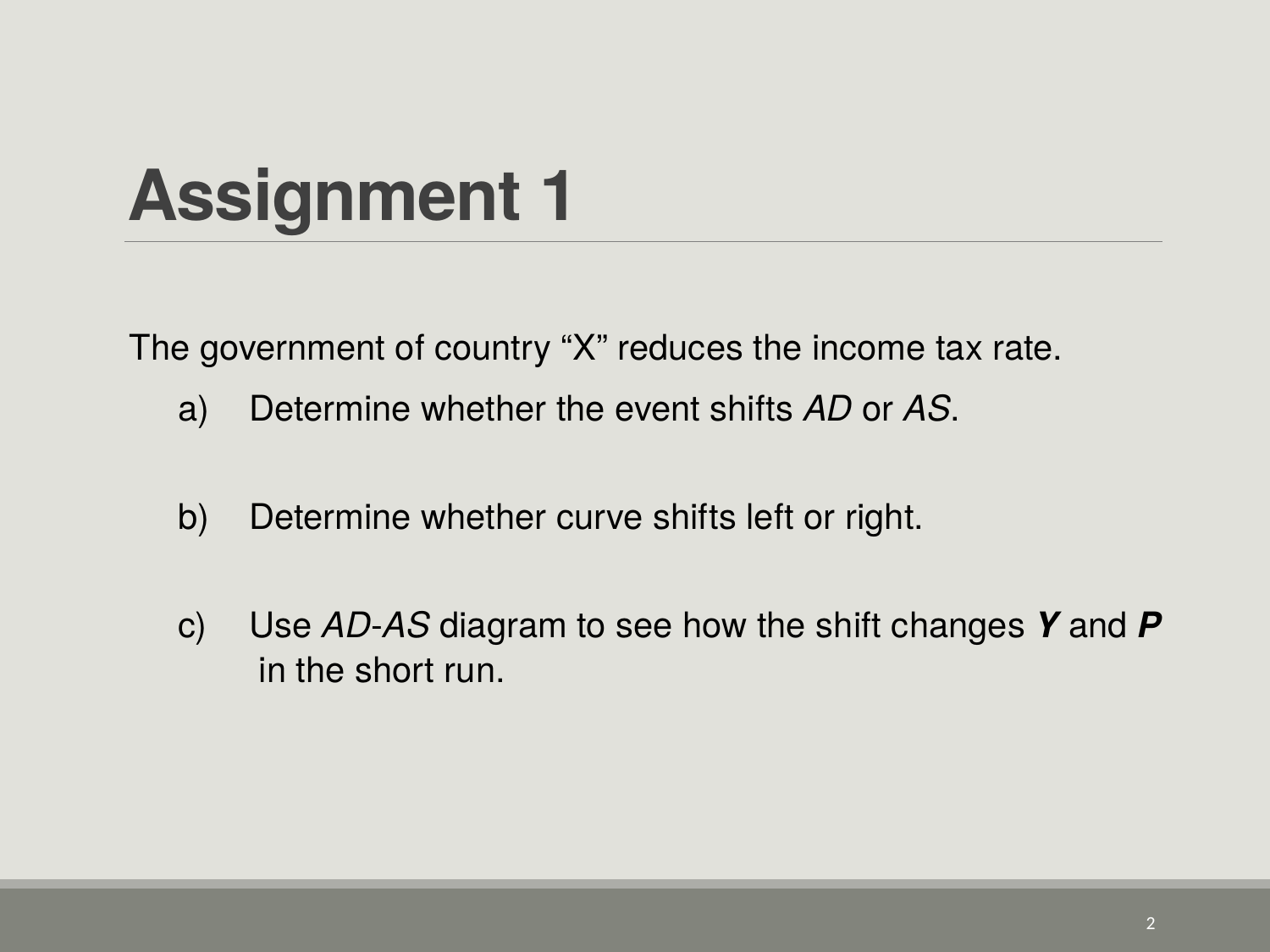

# Assignment 1

The government of country “X” reduces the income tax rate.
Determine whether the event shifts AD or AS.
Determine whether curve shifts left or right.
Use AD-AS diagram to see how the shift changes Y and P  in the short run.

2